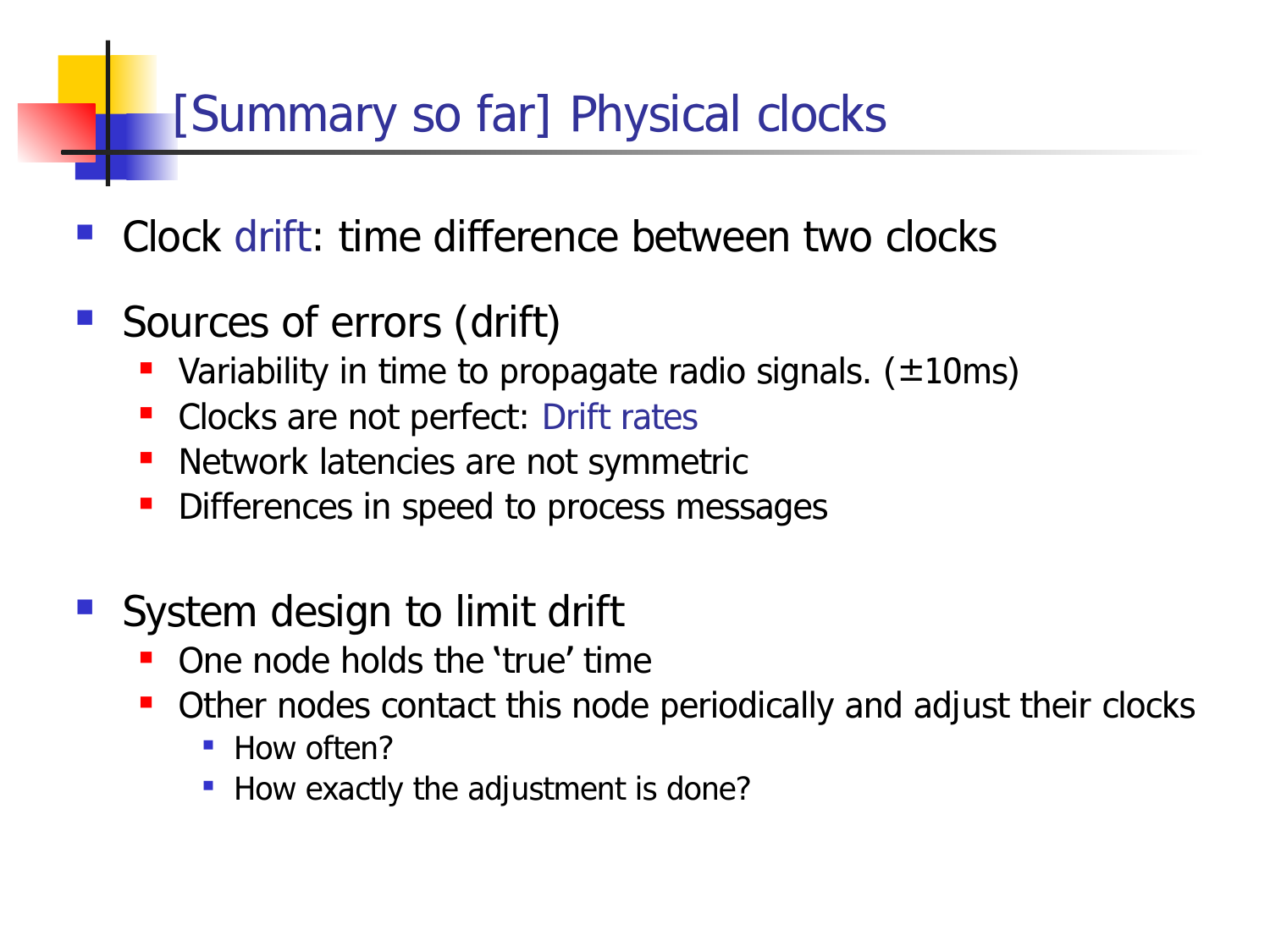

# [Summary so far] Physical clocks
Clock drift: time difference between two clocks

Sources of errors (drift)
Variability in time to propagate radio signals. (±10ms)
Clocks are not perfect: Drift rates
Network latencies are not symmetric
Differences in speed to process messages

System design to limit drift
One node holds the ‘true’ time
Other nodes contact this node periodically and adjust their clocks
How often?
How exactly the adjustment is done?